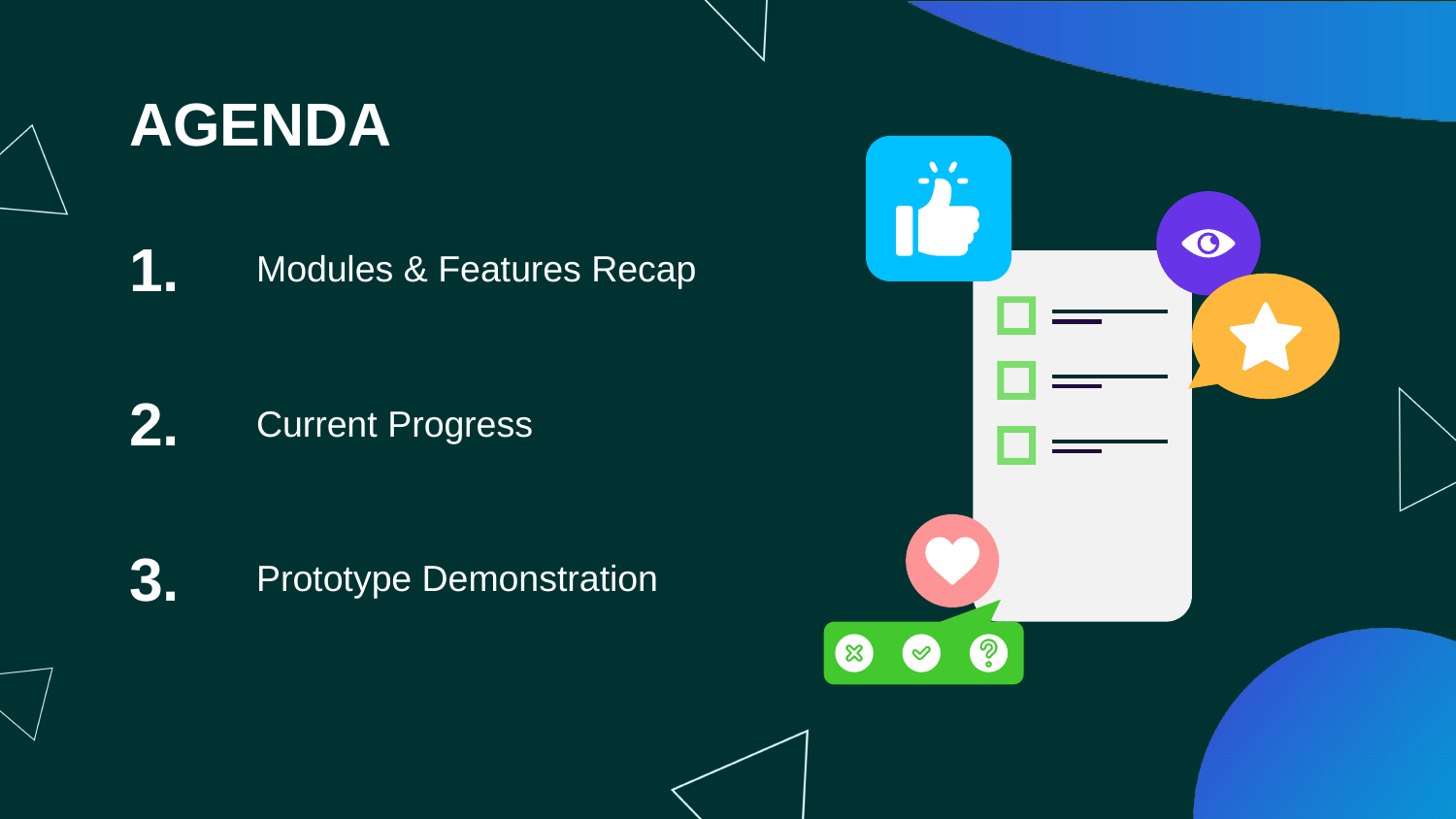

# AGENDA

Modules & Features Recap
1.
Current Progress
2.
Prototype Demonstration
3.